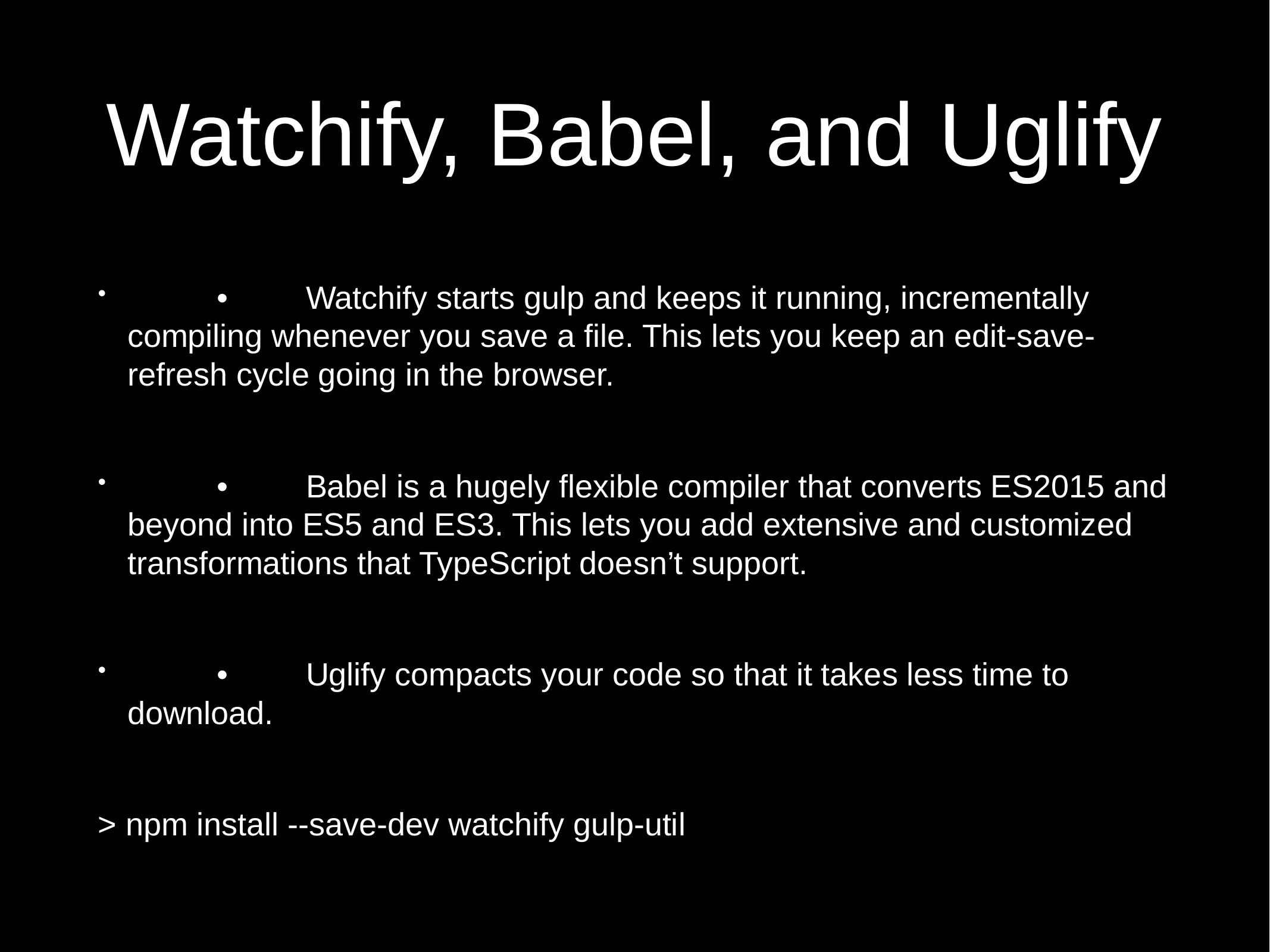

# Watchify, Babel, and Uglify
	•	Watchify starts gulp and keeps it running, incrementally compiling whenever you save a file. This lets you keep an edit-save-refresh cycle going in the browser.
	•	Babel is a hugely flexible compiler that converts ES2015 and beyond into ES5 and ES3. This lets you add extensive and customized transformations that TypeScript doesn’t support.
	•	Uglify compacts your code so that it takes less time to download.
> npm install --save-dev watchify gulp-util